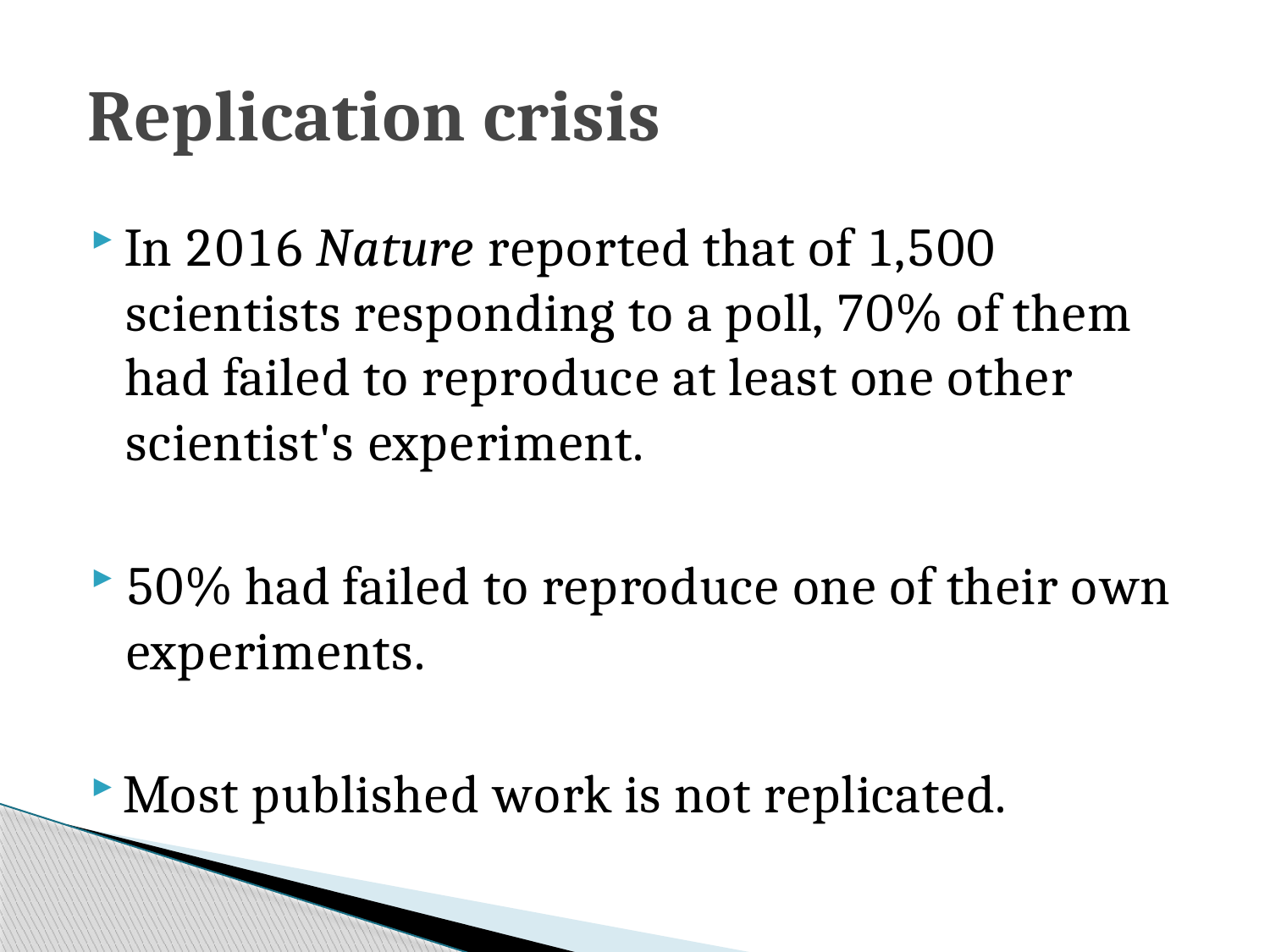

# Replication crisis
In 2016 Nature reported that of 1,500 scientists responding to a poll, 70% of them had failed to reproduce at least one other scientist's experiment.

50% had failed to reproduce one of their own experiments.

Most published work is not replicated.